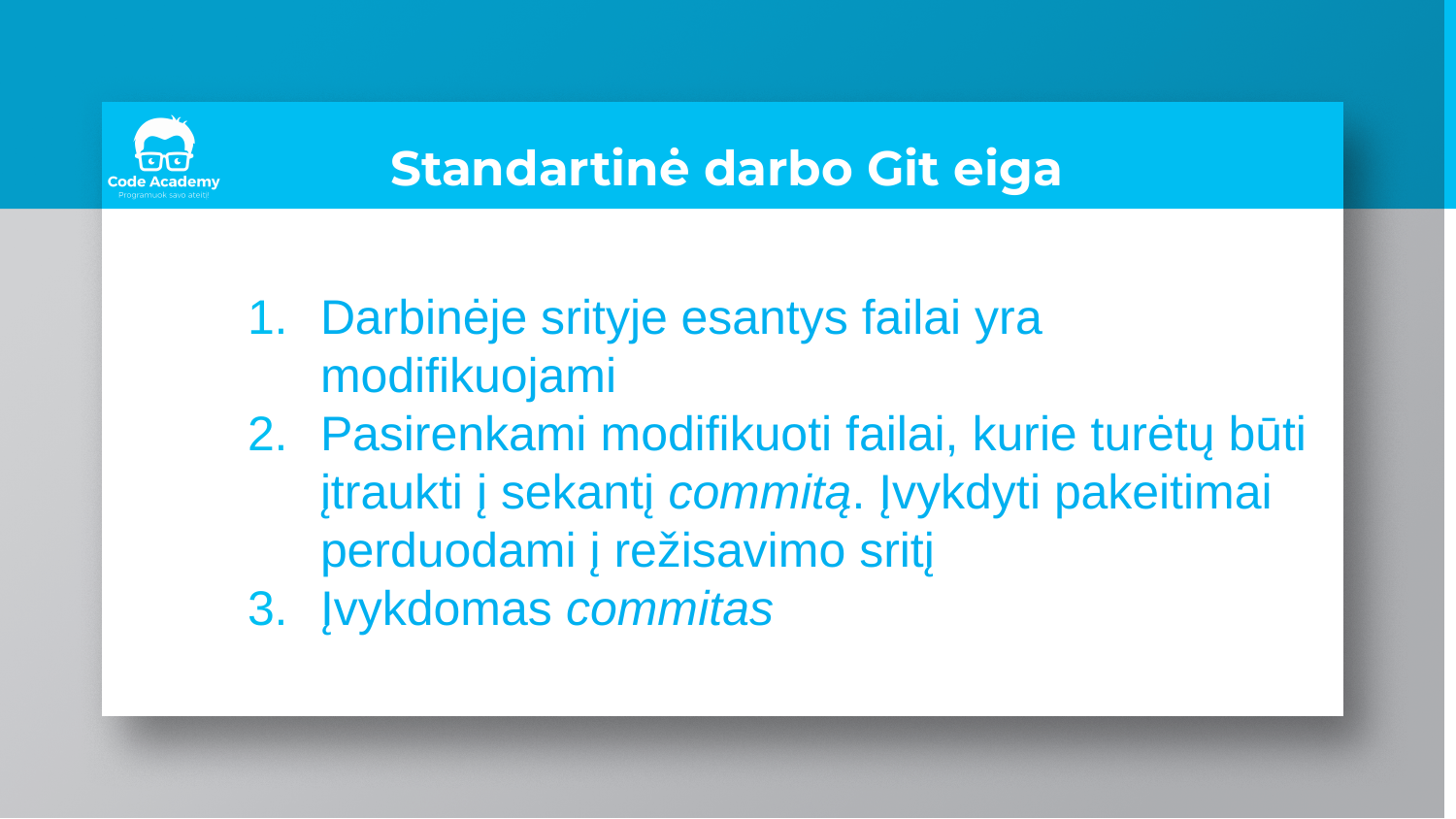

# Standartinė darbo Git eiga
Darbinėje srityje esantys failai yra modifikuojami
Pasirenkami modifikuoti failai, kurie turėtų būti įtraukti į sekantį commitą. Įvykdyti pakeitimai perduodami į režisavimo sritį
Įvykdomas commitas